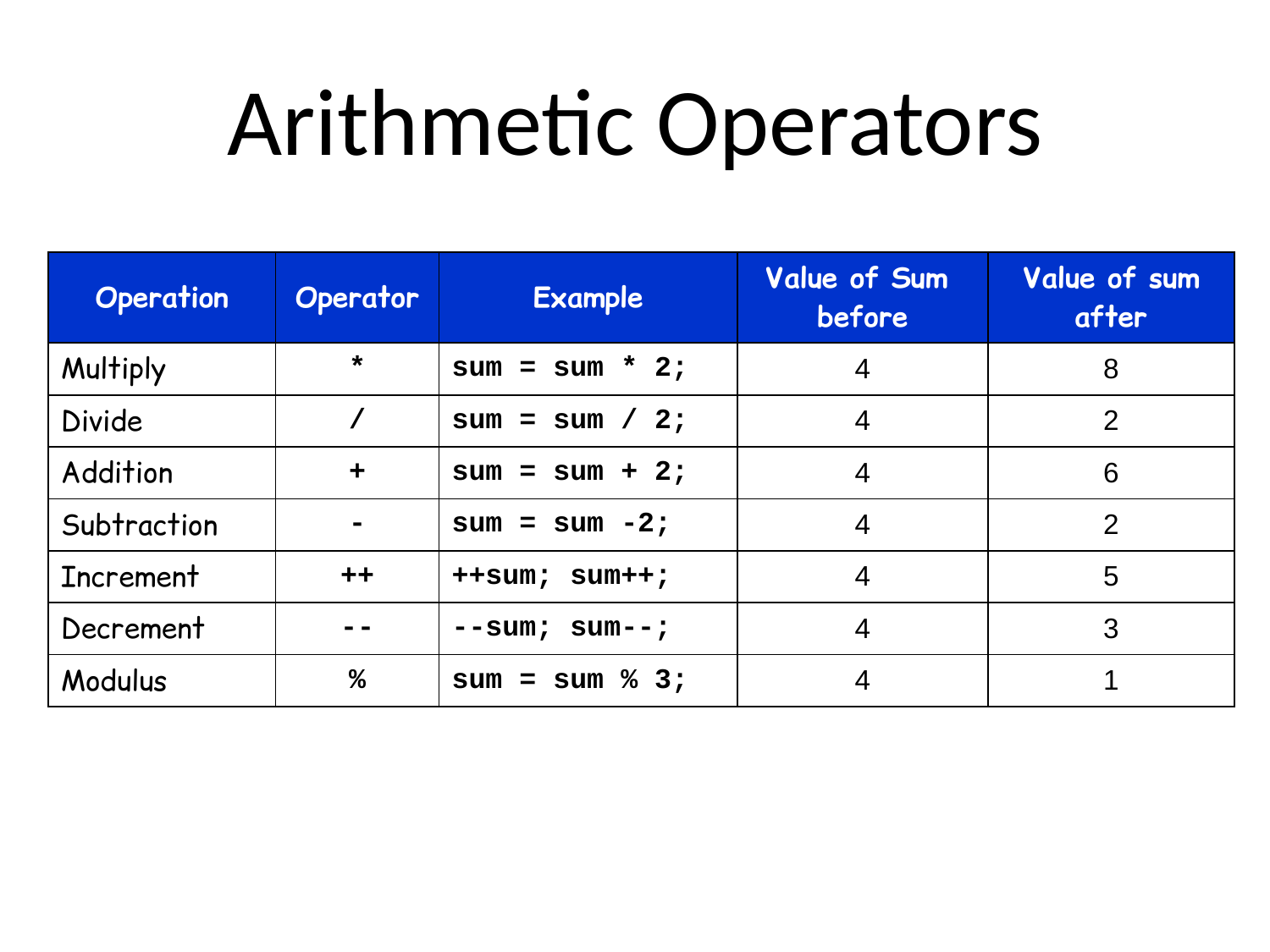

# Arithmetic Operators
| Operation | Operator | Example | Value of Sum before | Value of sum after |
| --- | --- | --- | --- | --- |
| Multiply | \* | sum = sum \* 2; | 4 | 8 |
| Divide | / | sum = sum / 2; | 4 | 2 |
| Addition | + | sum = sum + 2; | 4 | 6 |
| Subtraction | - | sum = sum -2; | 4 | 2 |
| Increment | ++ | ++sum; sum++; | 4 | 5 |
| Decrement | -- | --sum; sum--; | 4 | 3 |
| Modulus | % | sum = sum % 3; | 4 | 1 |